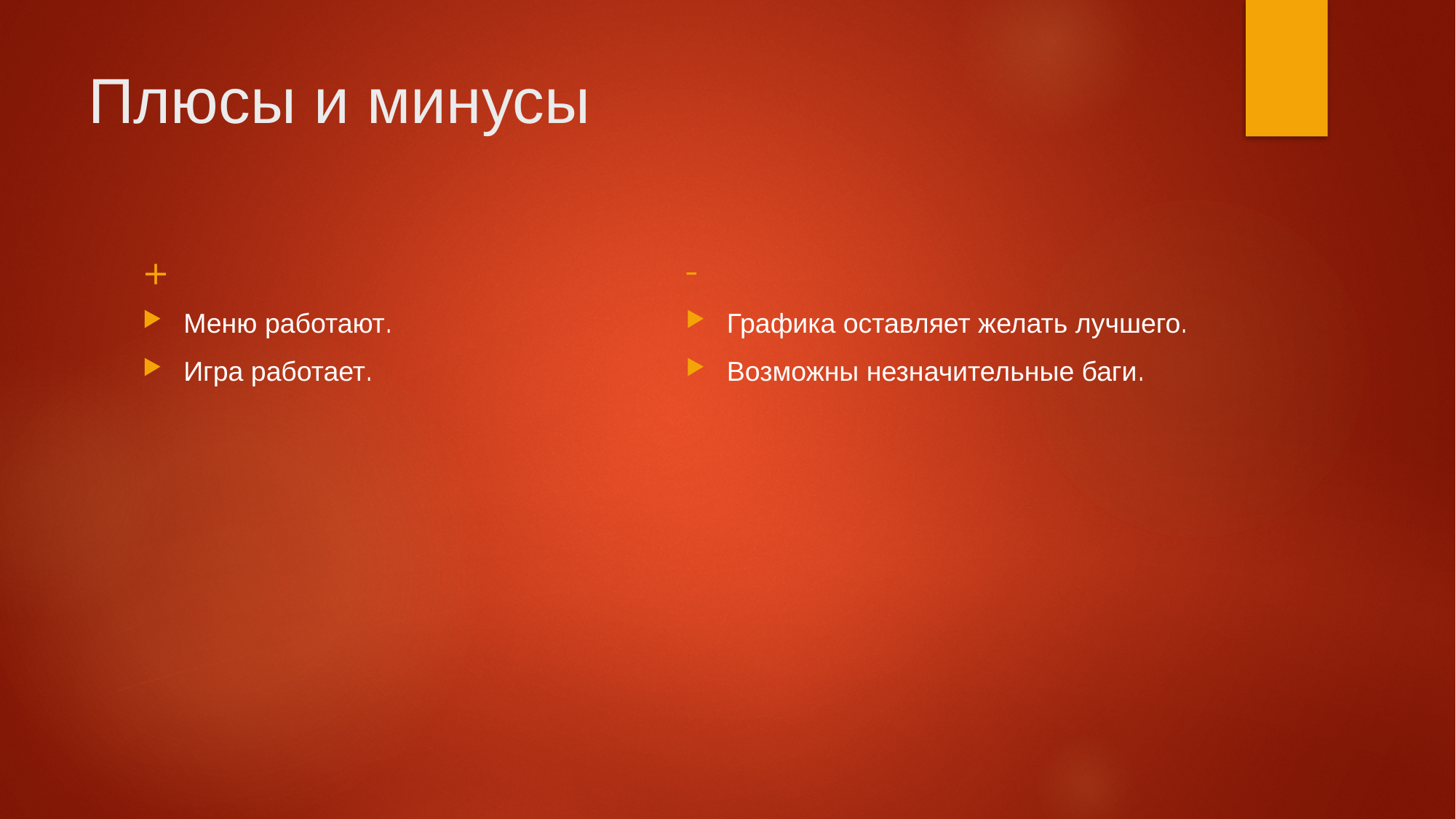

# Плюсы и минусы
+
-
Меню работают.
Игра работает.

Графика оставляет желать лучшего.
Возможны незначительные баги.